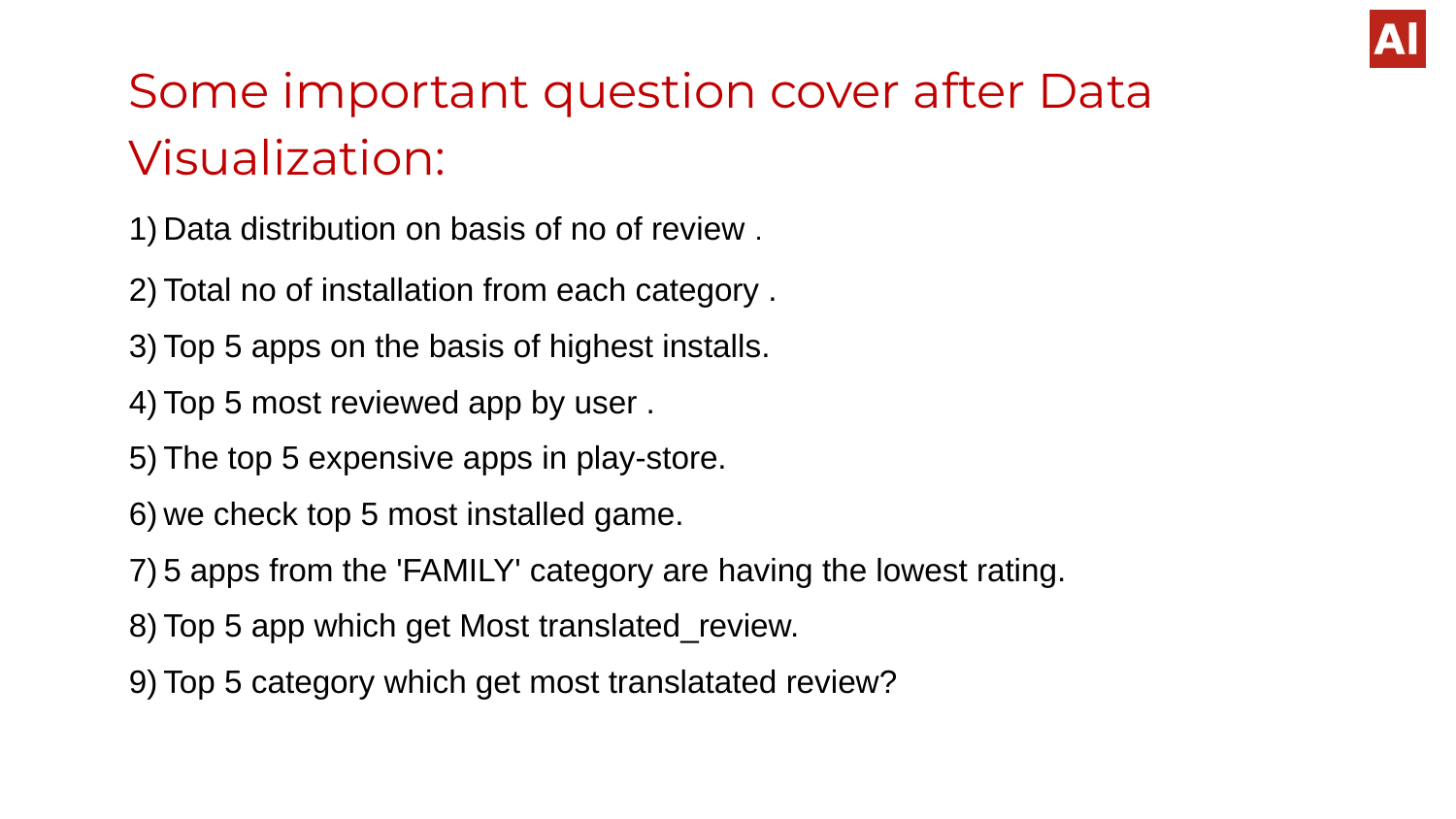

Some important question cover after Data Visualization:
Data distribution on basis of no of review .
Total no of installation from each category .
Top 5 apps on the basis of highest installs.
Top 5 most reviewed app by user .
The top 5 expensive apps in play-store.
we check top 5 most installed game.
5 apps from the 'FAMILY' category are having the lowest rating.
Top 5 app which get Most translated_review.
Top 5 category which get most translatated review?